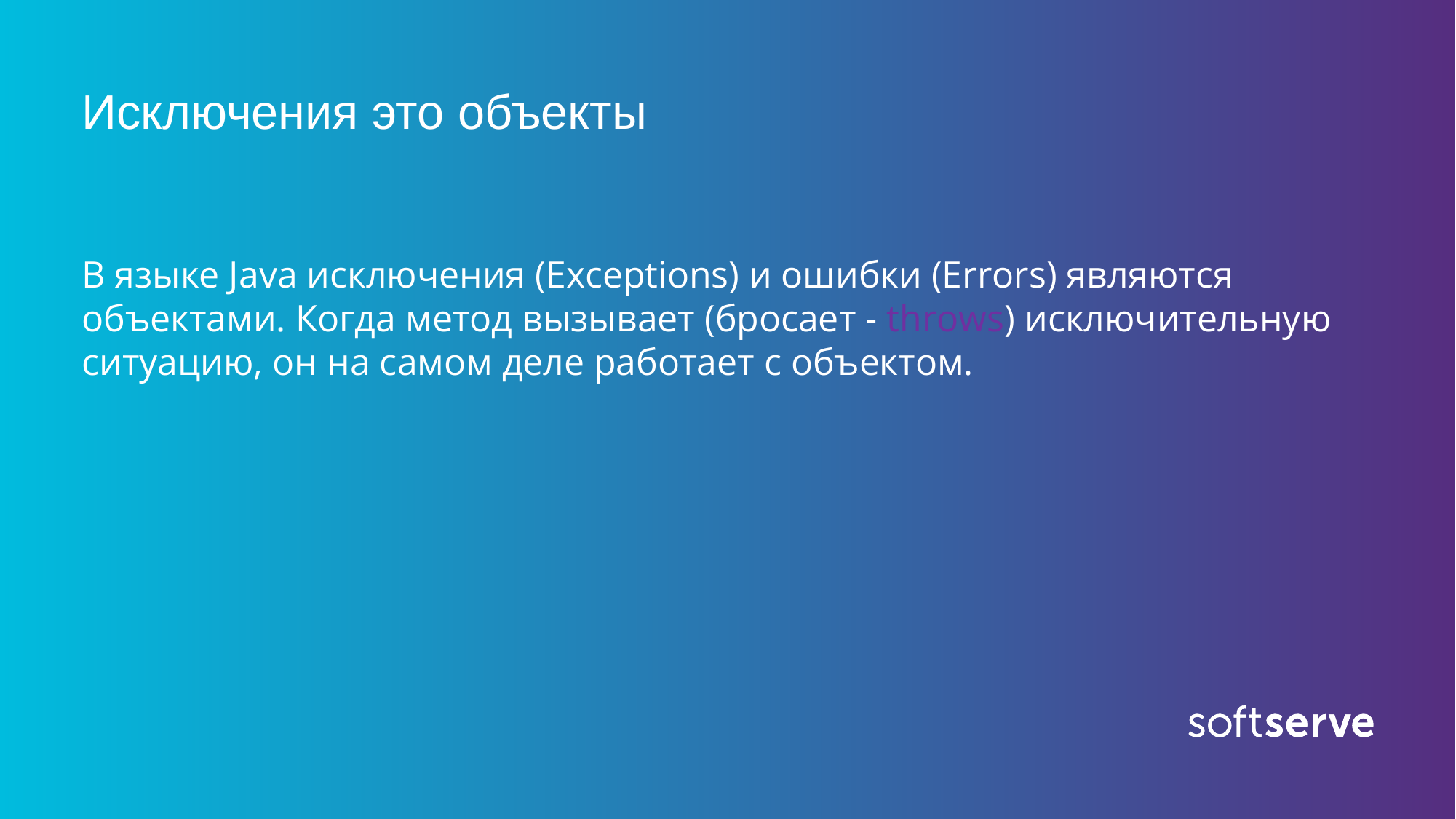

# Исключения это объекты
В языке Java исключения (Exceptions) и ошибки (Errors) являются объектами. Когда метод вызывает (бросает - throws) исключительную ситуацию, он на самом деле работает с объектом.